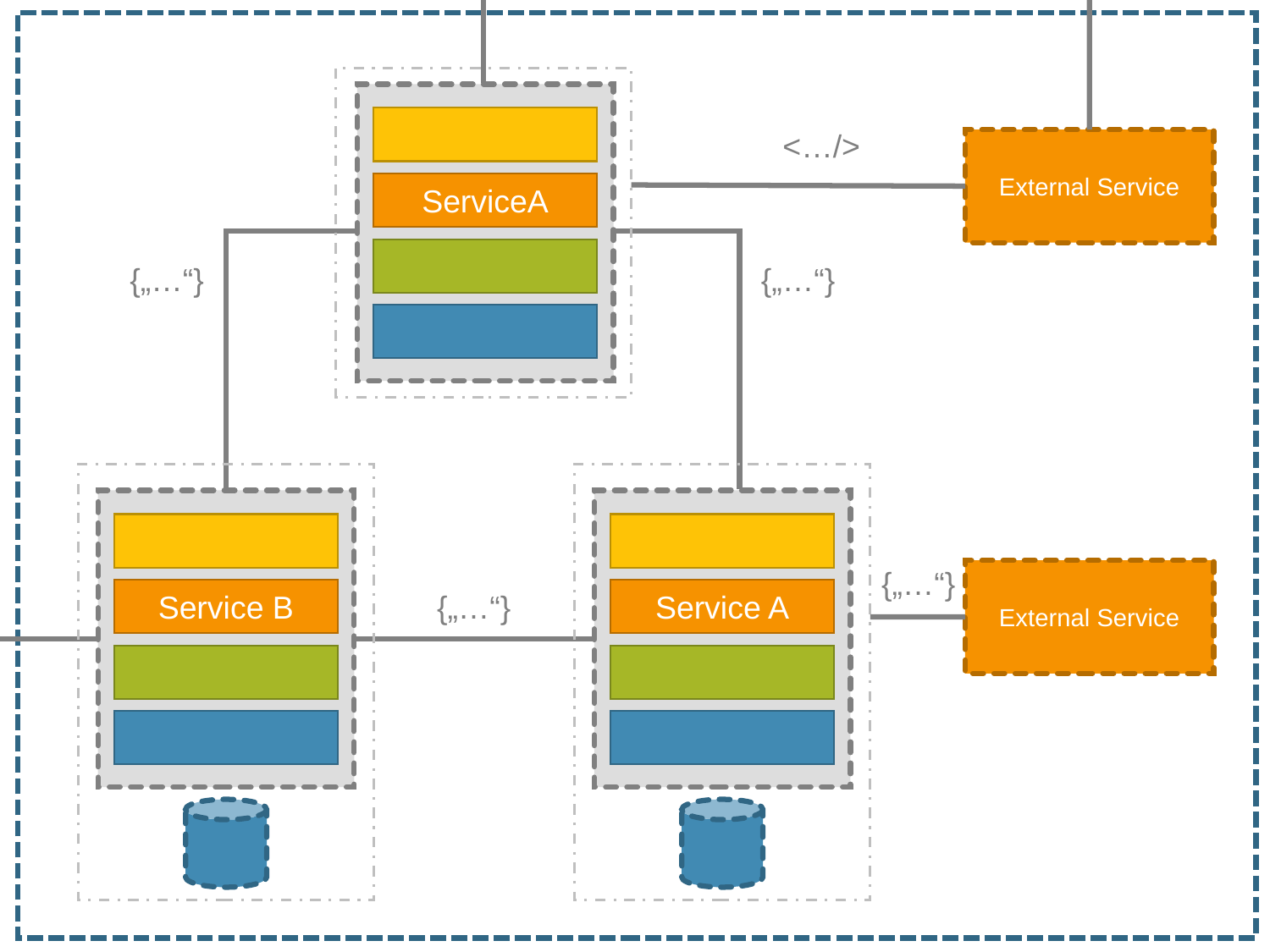

ServiceA

<…/>
External Service
{„…“}
{„…“}

Service B

Service A

{„…“}
External Service
{„…“}